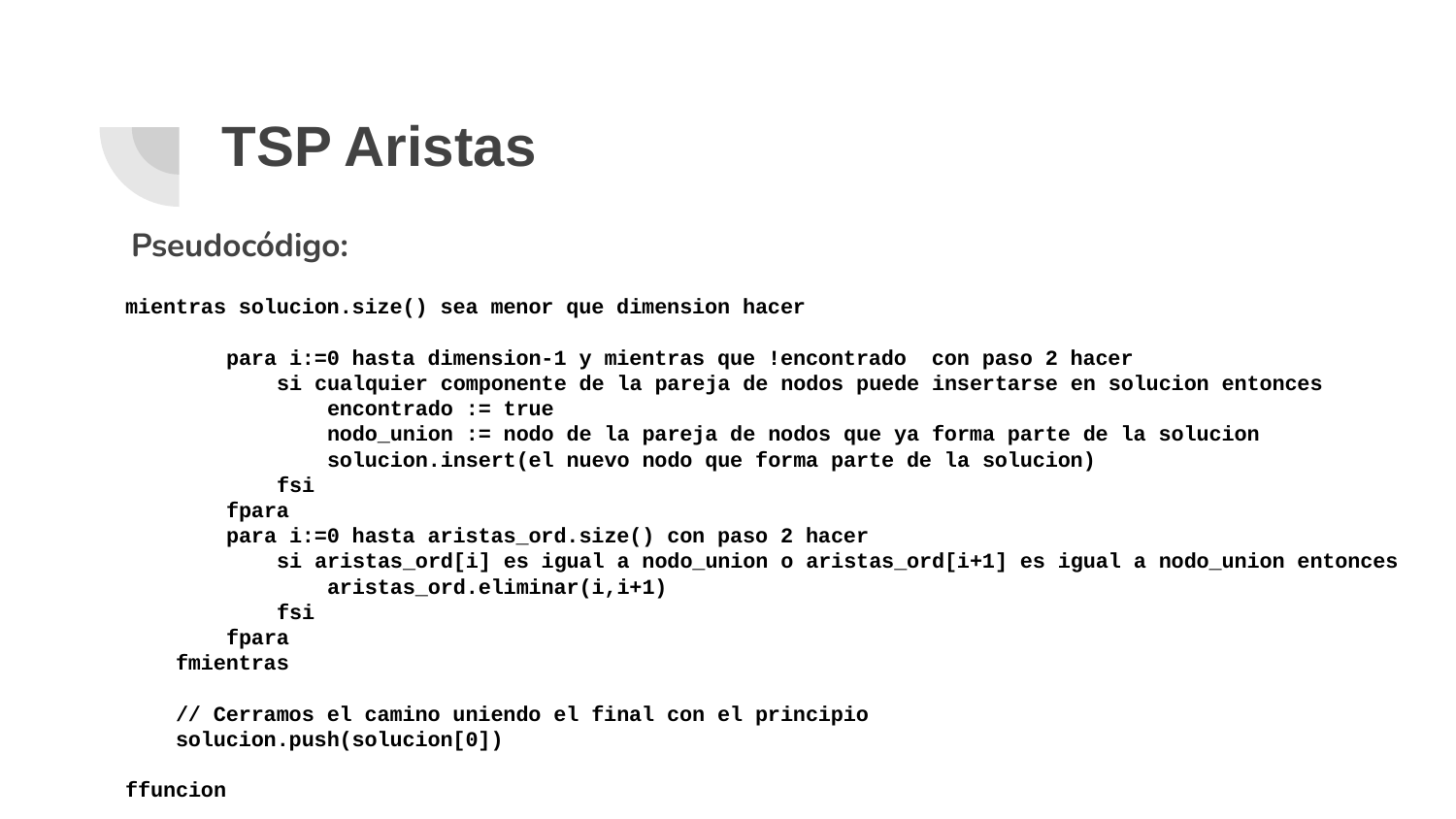

# TSP Aristas
Pseudocódigo:
mientras solucion.size() sea menor que dimension hacer

        para i:=0 hasta dimension-1 y mientras que !encontrado  con paso 2 hacer
            si cualquier componente de la pareja de nodos puede insertarse en solucion entonces
                encontrado := true
                nodo_union := nodo de la pareja de nodos que ya forma parte de la solucion
                solucion.insert(el nuevo nodo que forma parte de la solucion)
            fsi
        fpara
        para i:=0 hasta aristas_ord.size() con paso 2 hacer
            si aristas_ord[i] es igual a nodo_union o aristas_ord[i+1] es igual a nodo_union entonces
                aristas_ord.eliminar(i,i+1)
            fsi
        fpara
    fmientras

    // Cerramos el camino uniendo el final con el principio
    solucion.push(solucion[0])

ffuncion